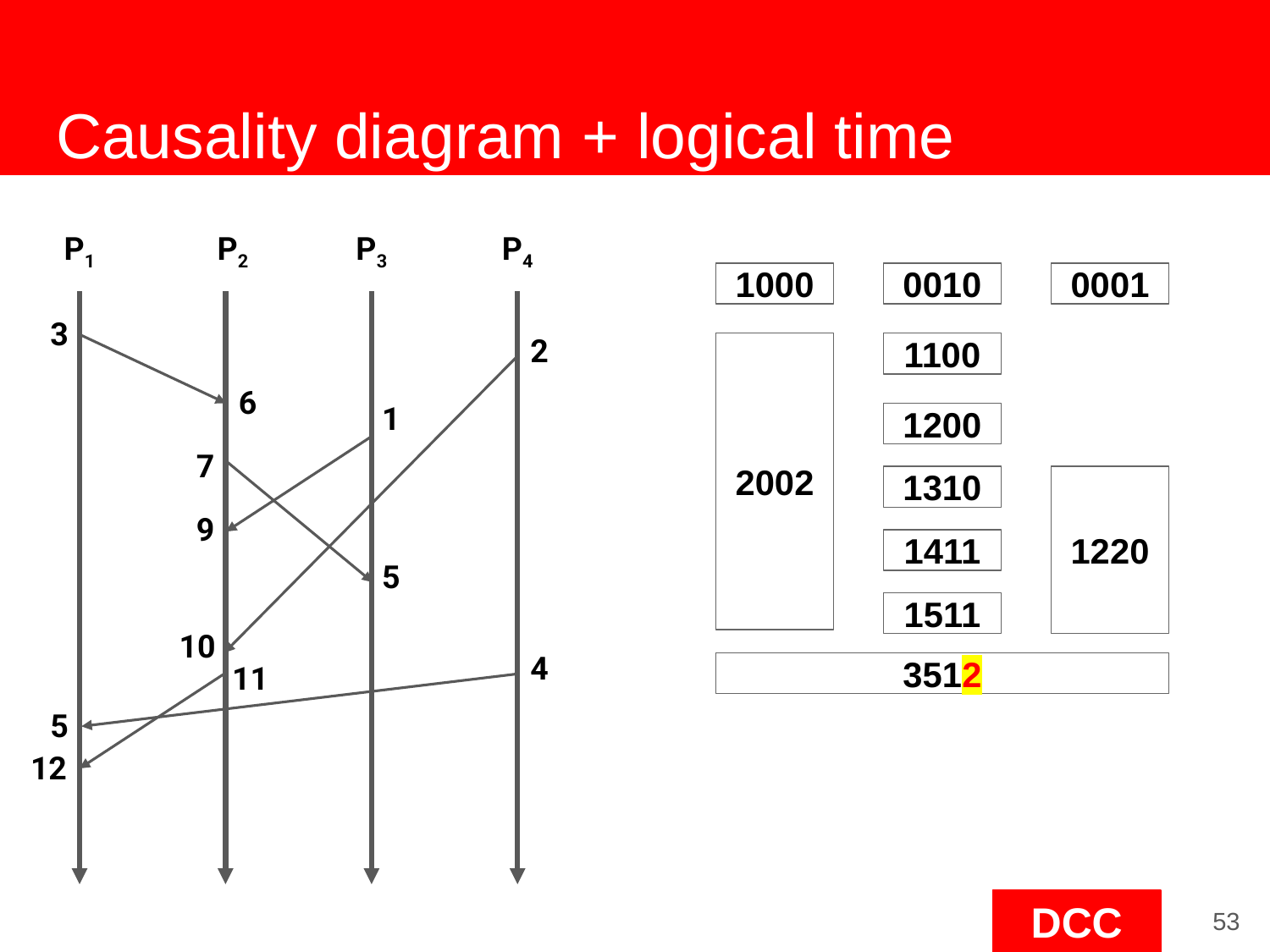

# Causality diagram + logical time
P3
P4
P1
P2
1000
0010
0001
3
2
1100
2002

6
1
1200
7
1310
1220
9
1411
5
1511
10
4
11
3512
5
12
53